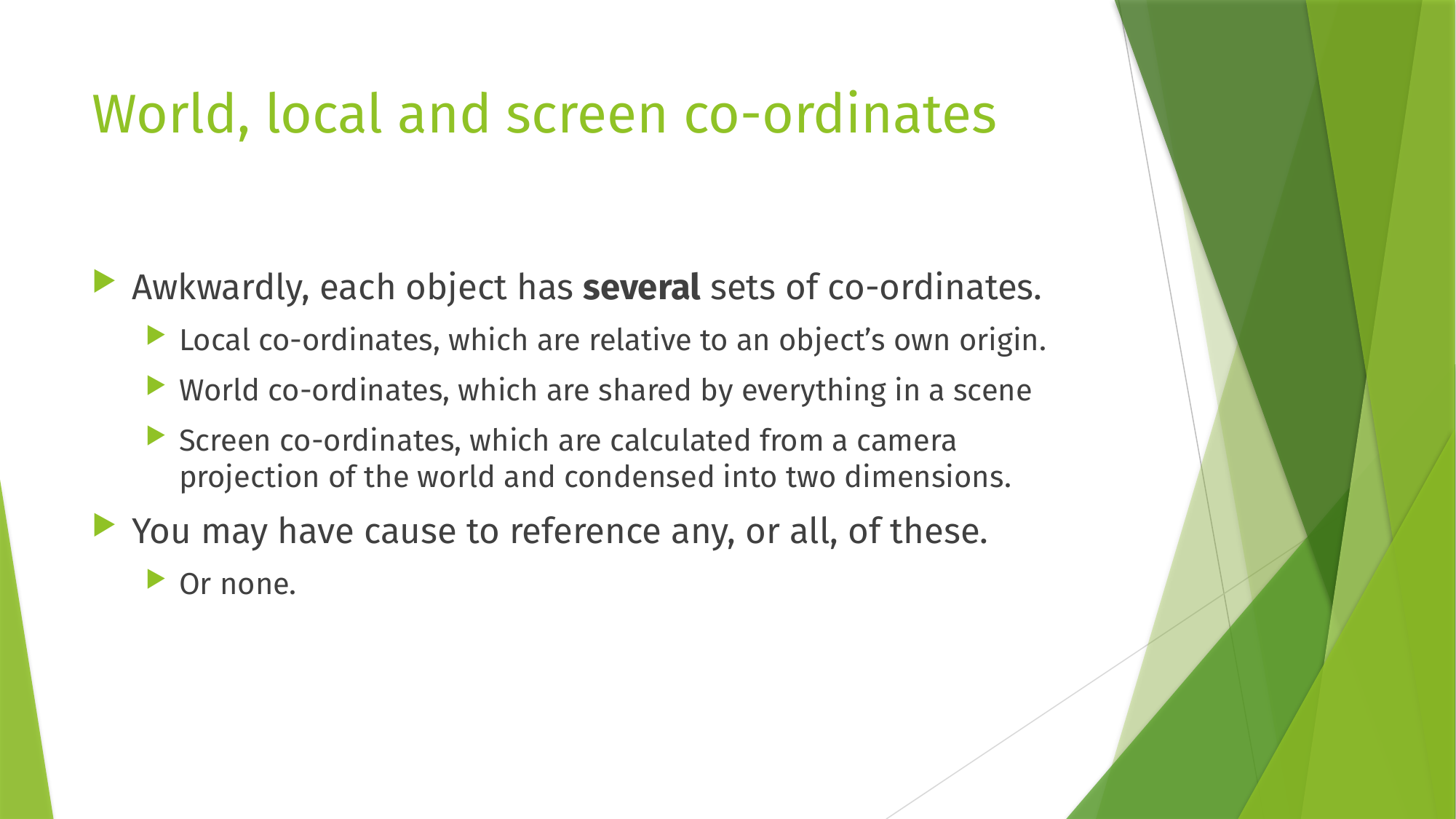

# World, local and screen co-ordinates
Awkwardly, each object has several sets of co-ordinates.
Local co-ordinates, which are relative to an object’s own origin.
World co-ordinates, which are shared by everything in a scene
Screen co-ordinates, which are calculated from a camera projection of the world and condensed into two dimensions.
You may have cause to reference any, or all, of these.
Or none.